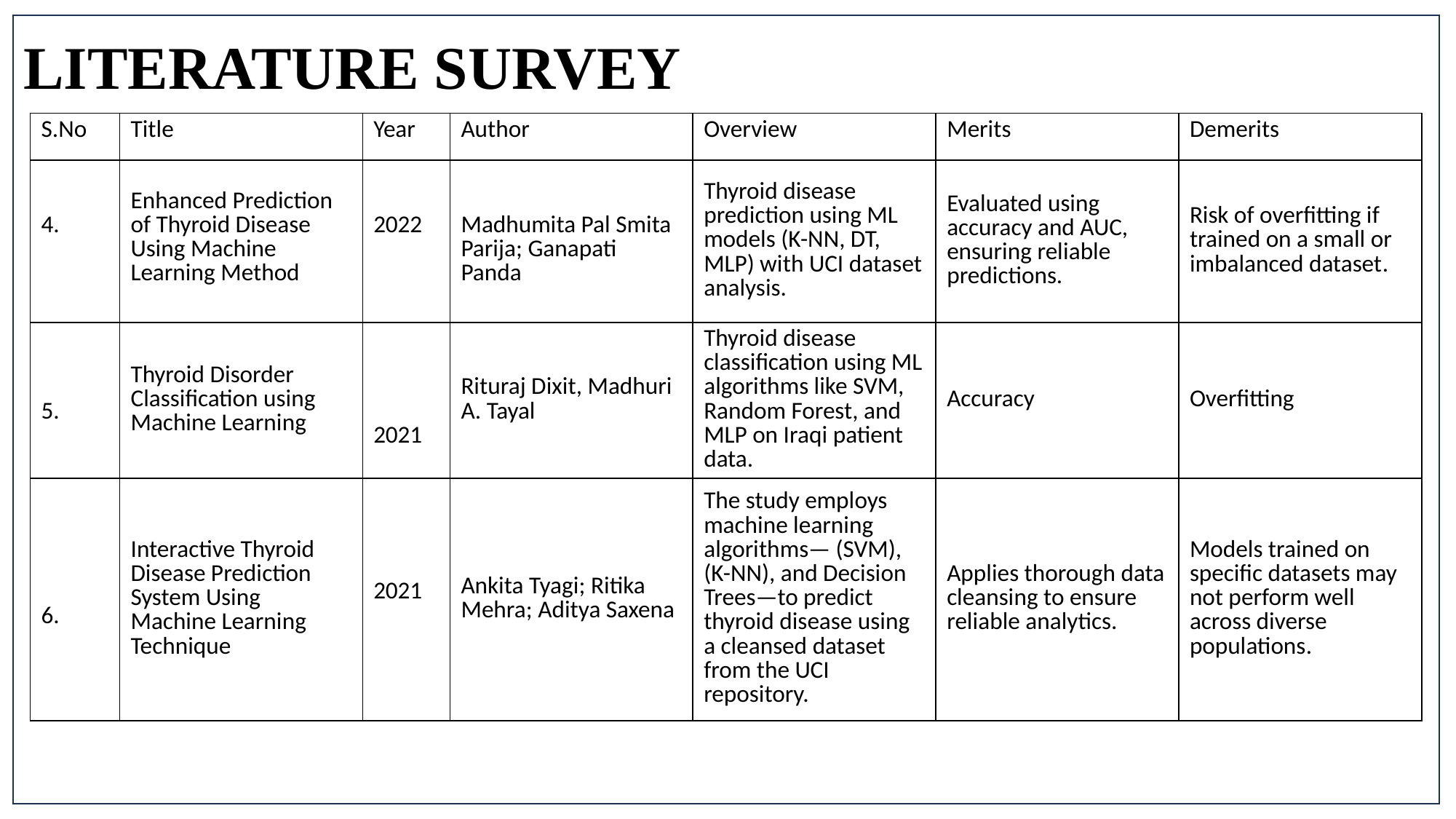

LITERATURE SURVEY

| S.No | Title | Year | Author | Overview | Merits | Demerits |
| --- | --- | --- | --- | --- | --- | --- |
| 4. | Enhanced Prediction of Thyroid Disease Using Machine Learning Method | 2022 | Madhumita Pal Smita Parija; Ganapati Panda | Thyroid disease prediction using ML models (K-NN, DT, MLP) with UCI dataset analysis. | Evaluated using accuracy and AUC, ensuring reliable predictions. | Risk of overfitting if trained on a small or imbalanced dataset. |
| 5. | Thyroid Disorder Classification using Machine Learning | 2021 | Rituraj Dixit, Madhuri A. Tayal | Thyroid disease classification using ML algorithms like SVM, Random Forest, and MLP on Iraqi patient data. | Accuracy | Overfitting |
| 6. | Interactive Thyroid Disease Prediction System Using Machine Learning Technique | 2021 | Ankita Tyagi; Ritika Mehra; Aditya Saxena | The study employs machine learning algorithms— (SVM), (K-NN), and Decision Trees—to predict thyroid disease using a cleansed dataset from the UCI repository. | Applies thorough data cleansing to ensure reliable analytics. | Models trained on specific datasets may not perform well across diverse populations. |